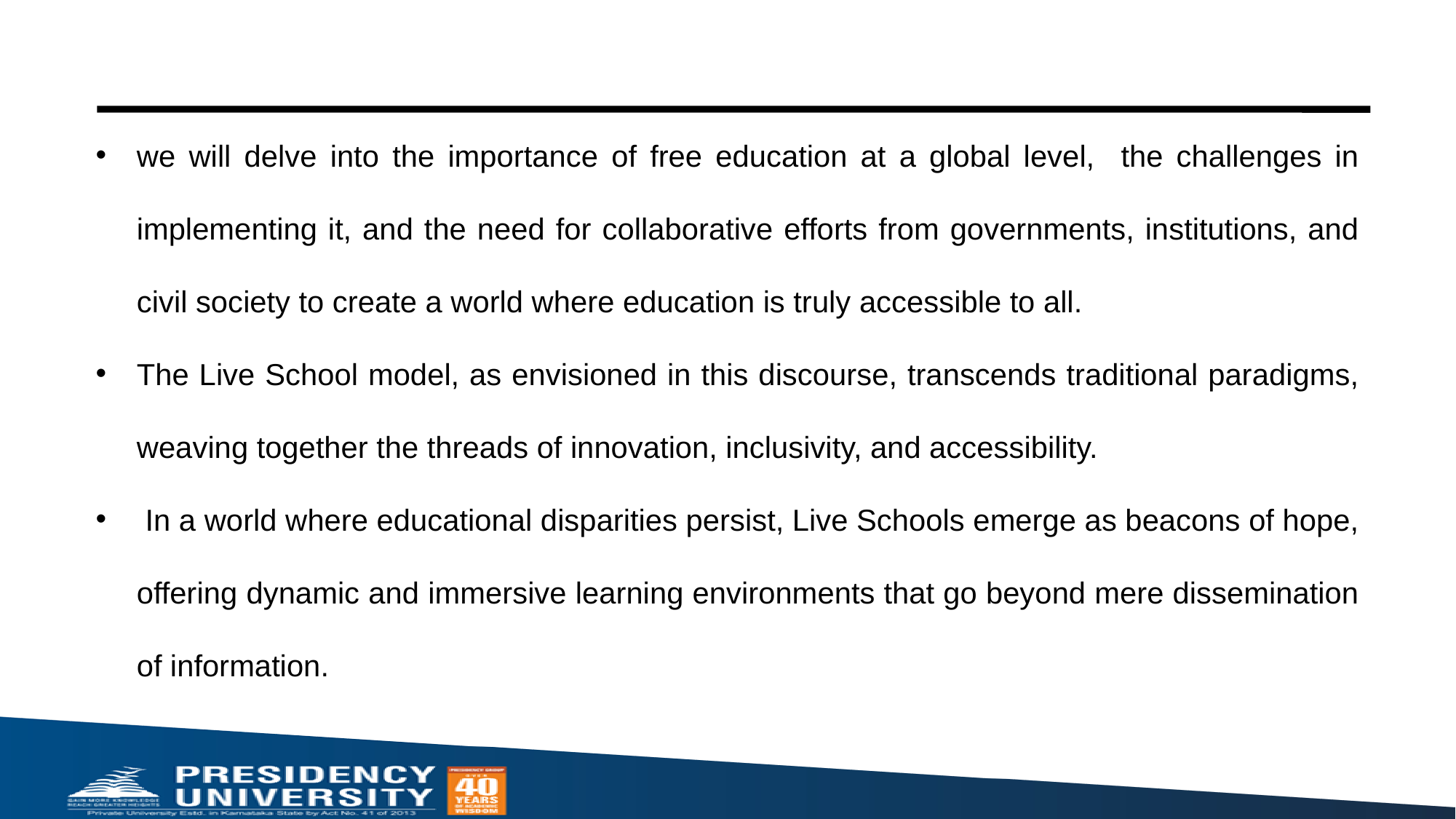

we will delve into the importance of free education at a global level,  the challenges in implementing it, and the need for collaborative efforts from governments, institutions, and civil society to create a world where education is truly accessible to all.
The Live School model, as envisioned in this discourse, transcends traditional paradigms, weaving together the threads of innovation, inclusivity, and accessibility.
 In a world where educational disparities persist, Live Schools emerge as beacons of hope, offering dynamic and immersive learning environments that go beyond mere dissemination of information.